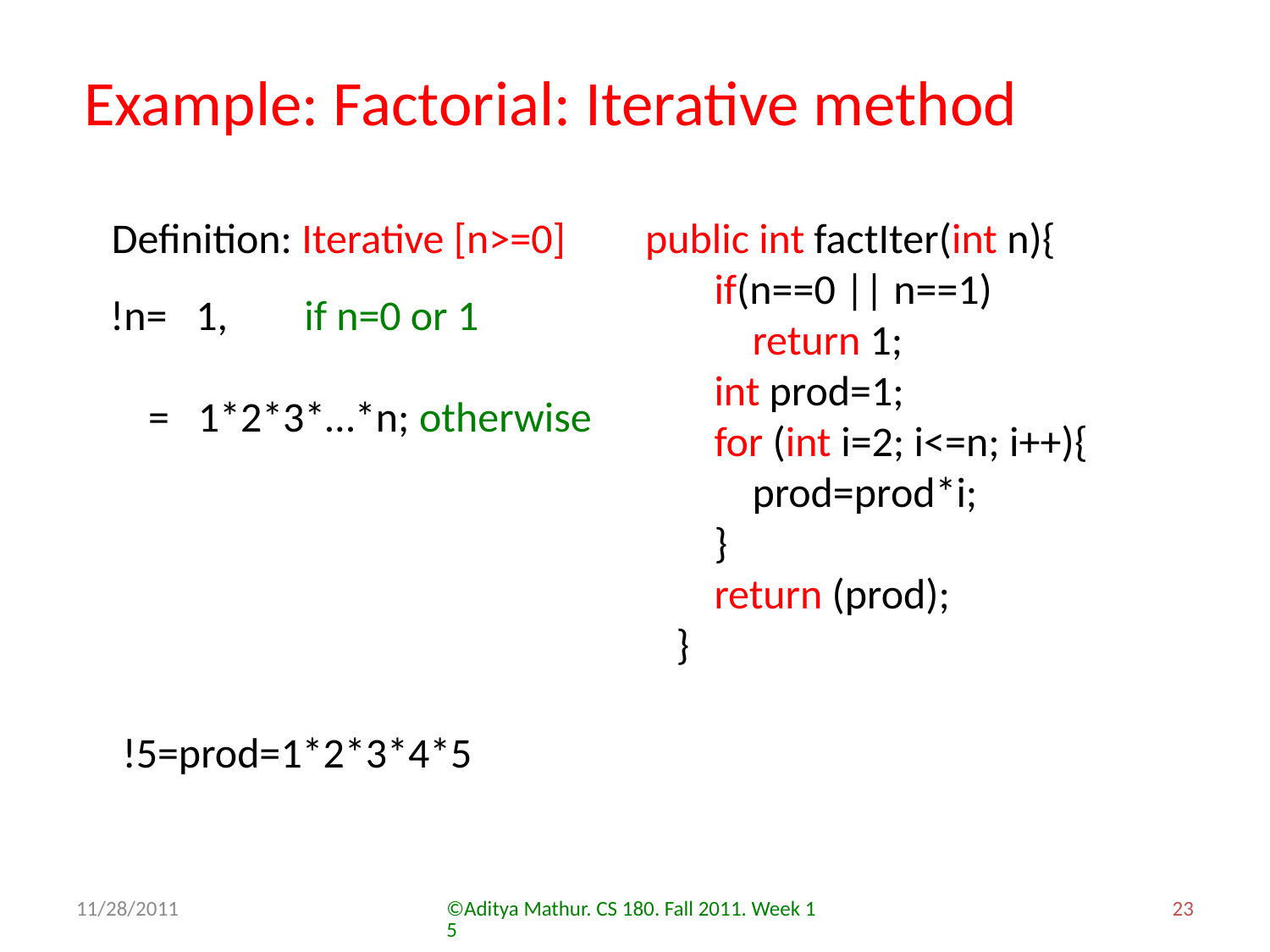

Example: Factorial: Iterative method
Definition: Iterative [n>=0]
!n=   1,        if n=0 or 1
    =   1*2*3*…*n; otherwise
 public int factIter(int n){
        if(n==0 || n==1)
            return 1;
        int prod=1;
        for (int i=2; i<=n; i++){
            prod=prod*i;
        }
        return (prod);
    }
!5=prod=1*2*3*4*5
11/28/2011
©Aditya Mathur. CS 180. Fall 2011. Week 15
23